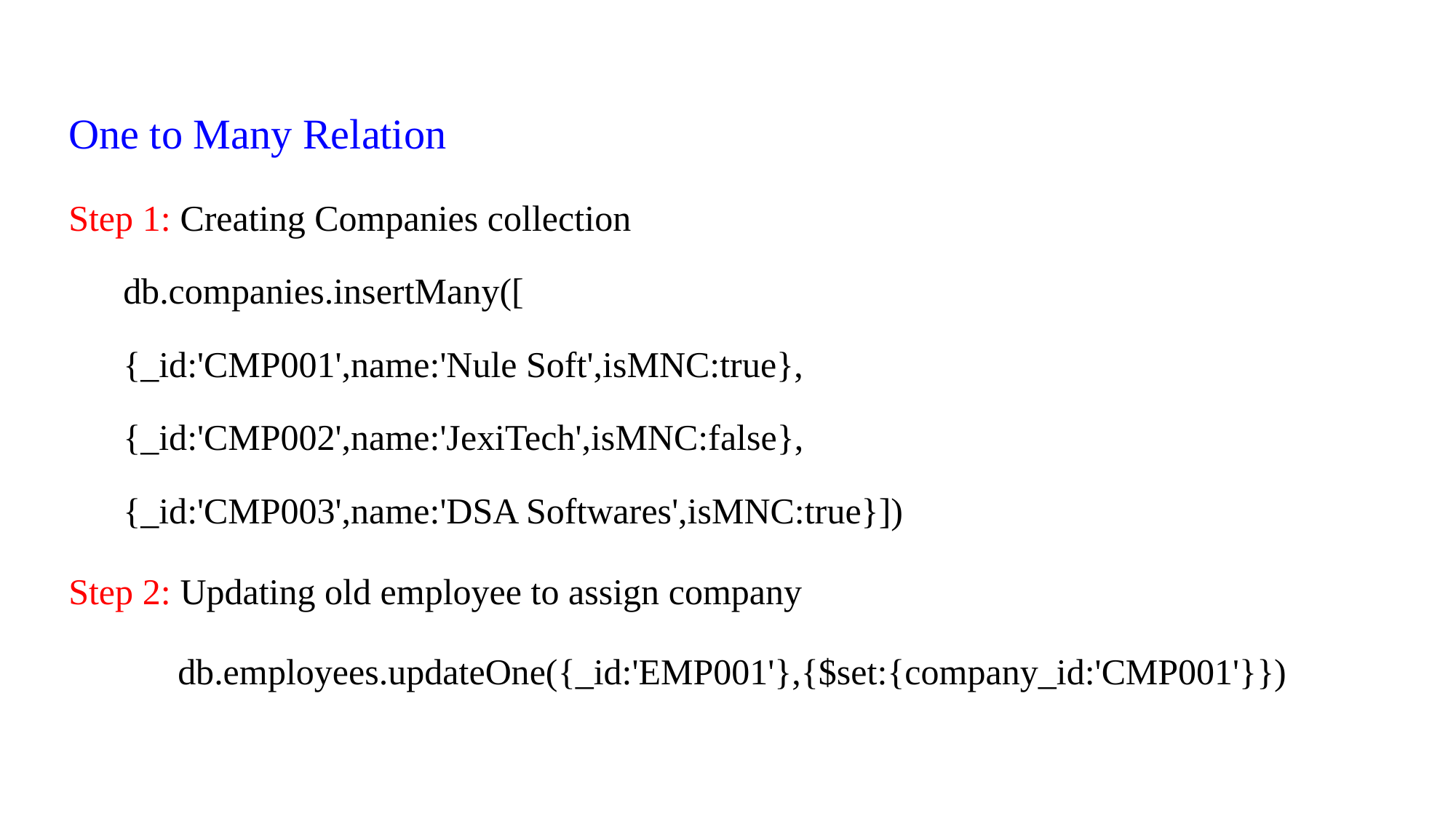

One to Many Relation
Step 1: Creating Companies collection
db.companies.insertMany([
{_id:'CMP001',name:'Nule Soft',isMNC:true},
{_id:'CMP002',name:'JexiTech',isMNC:false},
{_id:'CMP003',name:'DSA Softwares',isMNC:true}])
Step 2: Updating old employee to assign company
	db.employees.updateOne({_id:'EMP001'},{$set:{company_id:'CMP001'}})